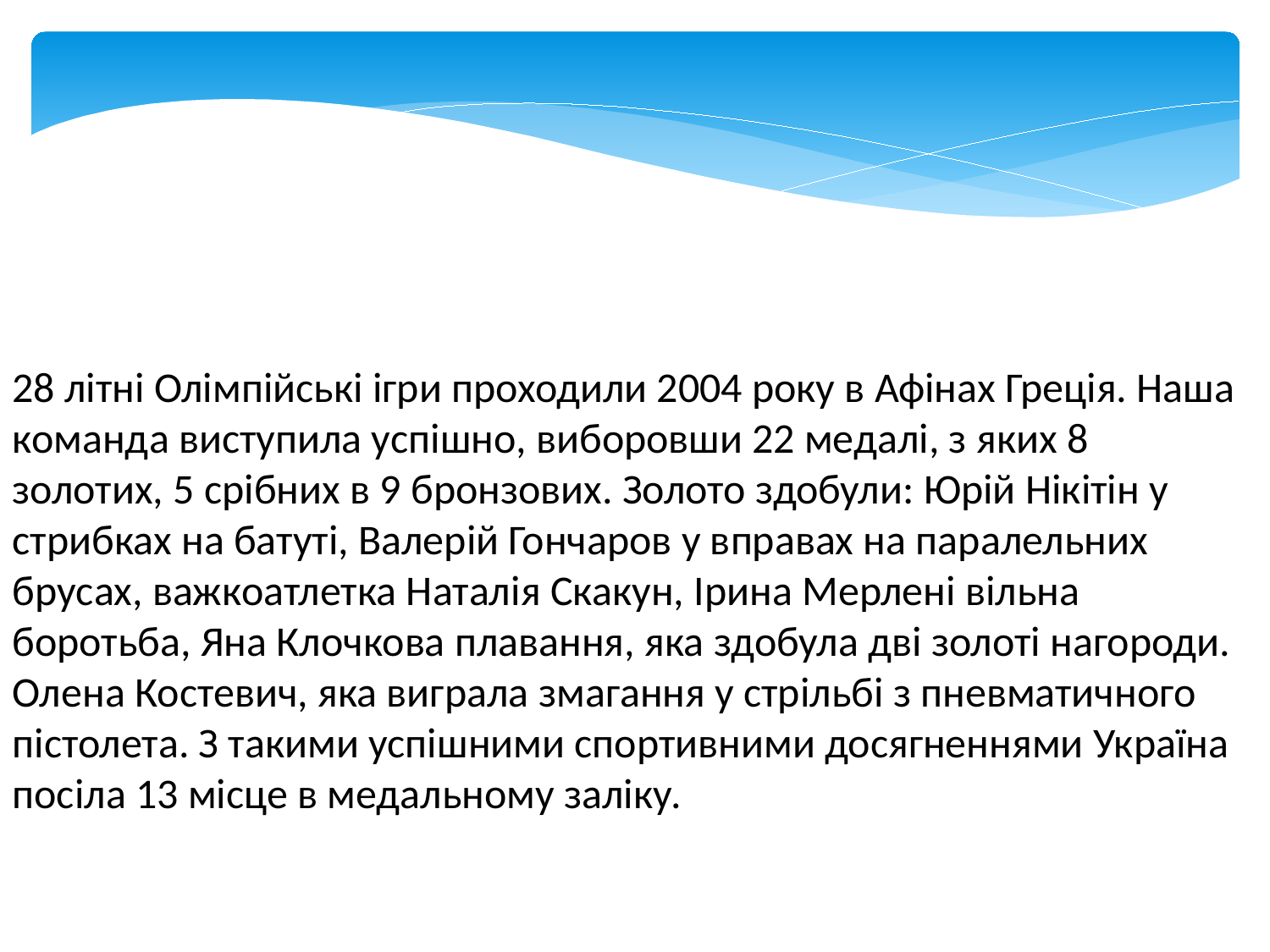

28 літні Олімпійські ігри проходили 2004 року в Афінах Греція. Наша команда виступила успішно, виборовши 22 медалі, з яких 8 золотих, 5 срібних в 9 бронзових. Золото здобули: Юрій Нікітін у стрибках на батуті, Валерій Гончаров у вправах на паралельних брусах, важкоатлетка Наталія Скакун, Ірина Мерлені вільна боротьба, Яна Клочкова плавання, яка здобула дві золоті нагороди. Олена Костевич, яка виграла змагання у стрільбі з пневматичного пістолета. З такими успішними спортивними досягненнями Україна посіла 13 місце в медальному заліку.